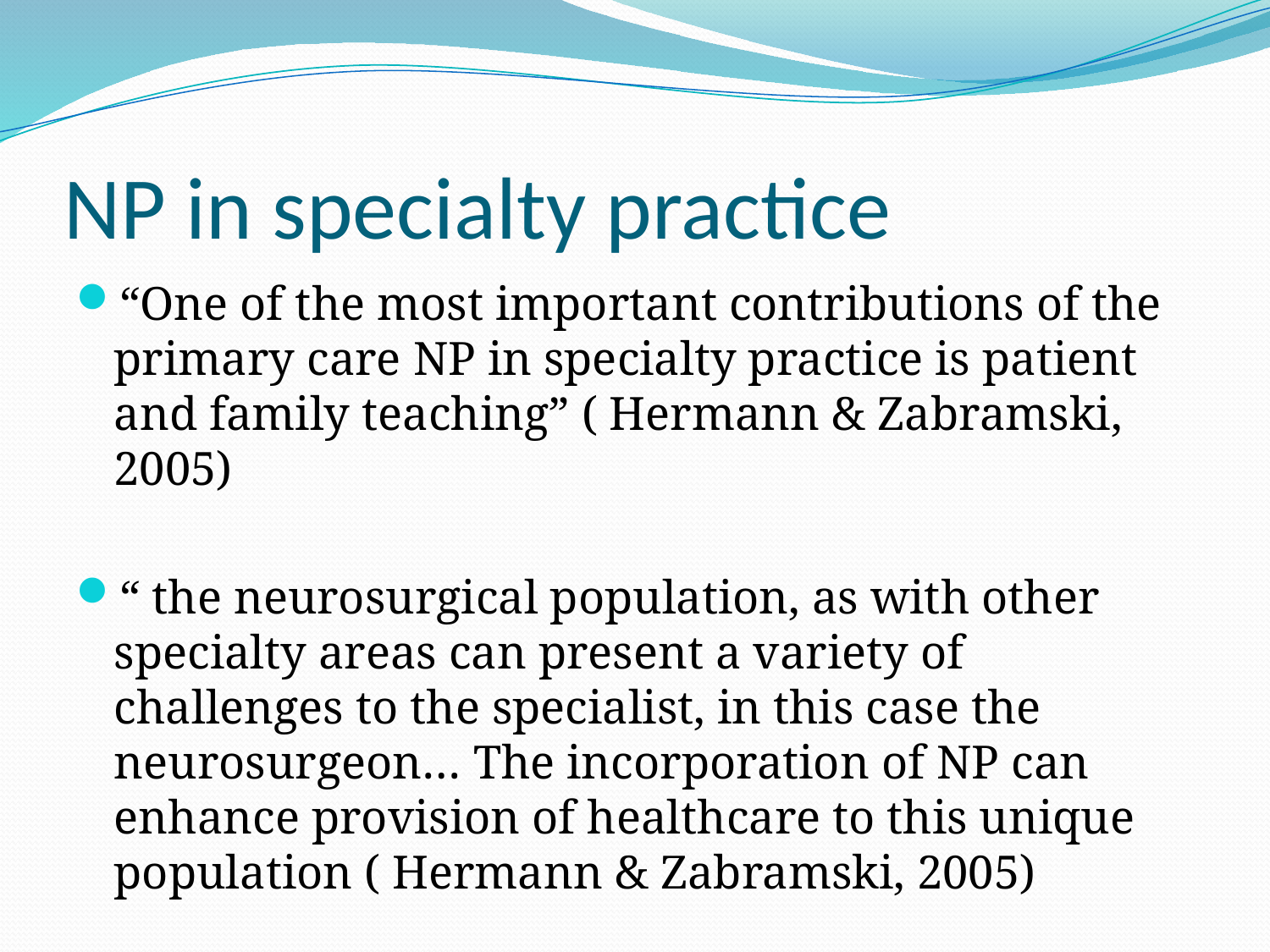

# NP in specialty practice
“One of the most important contributions of the primary care NP in specialty practice is patient and family teaching” ( Hermann & Zabramski, 2005)

“ the neurosurgical population, as with other specialty areas can present a variety of challenges to the specialist, in this case the neurosurgeon… The incorporation of NP can enhance provision of healthcare to this unique population ( Hermann & Zabramski, 2005)